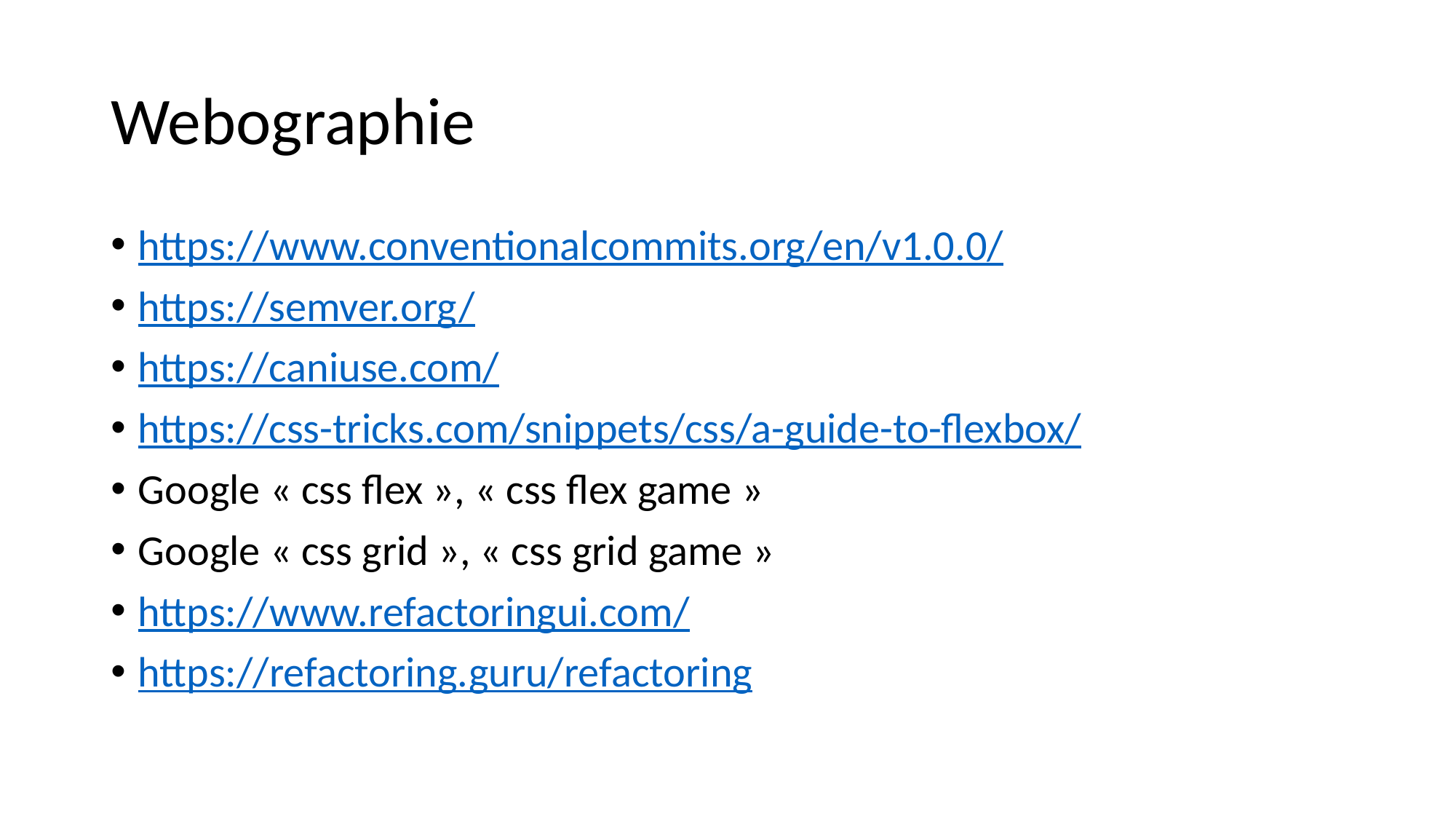

# Webographie
https://www.conventionalcommits.org/en/v1.0.0/
https://semver.org/
https://caniuse.com/
https://css-tricks.com/snippets/css/a-guide-to-flexbox/
Google « css flex », « css flex game »
Google « css grid », « css grid game »
https://www.refactoringui.com/
https://refactoring.guru/refactoring